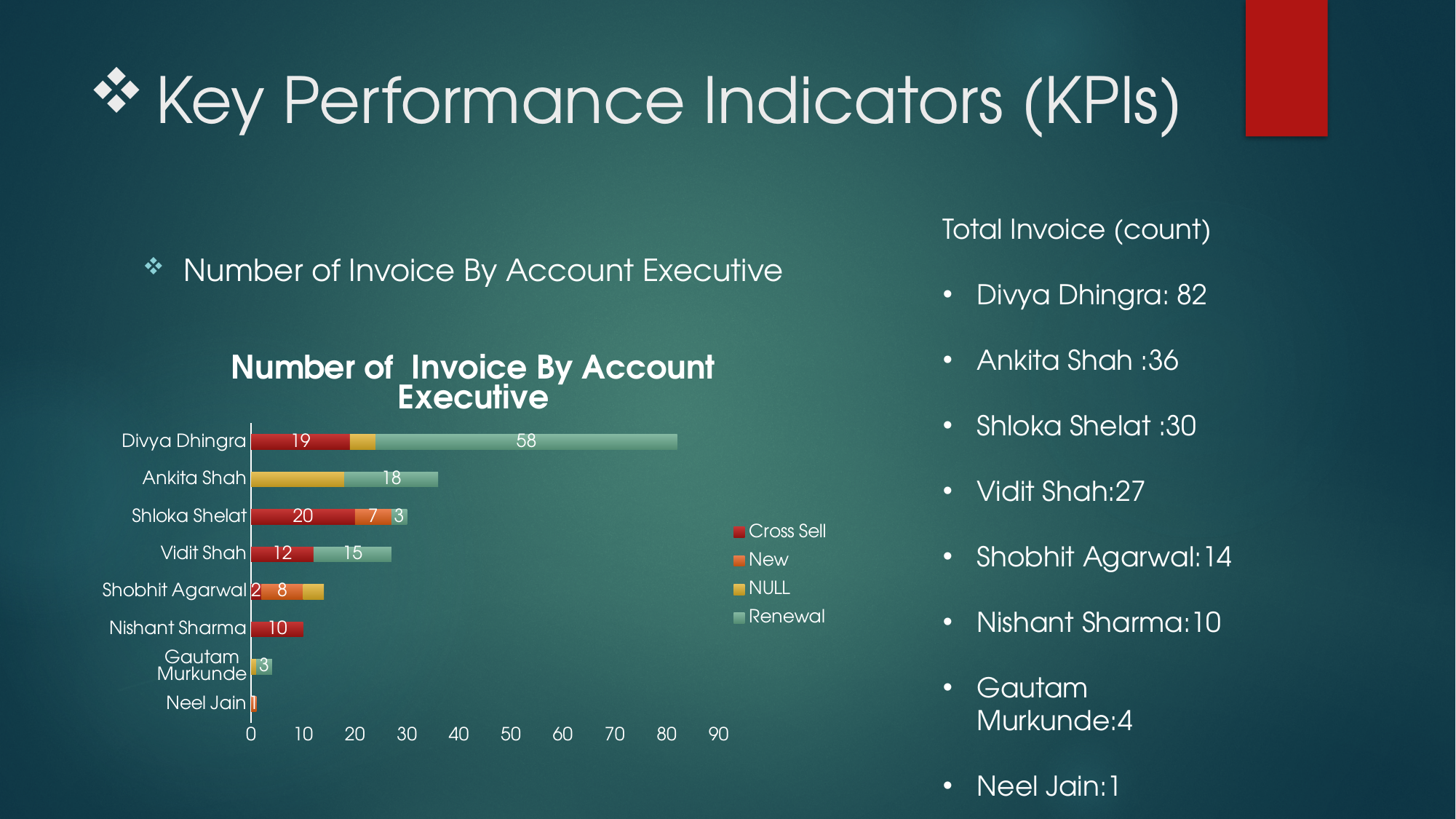

# Key Performance Indicators (KPIs)

Total Invoice (count)

Divya Dhingra: 82

Ankita Shah :36

Shloka Shelat :30

Vidit Shah:27

Shobhit Agarwal:14

Nishant Sharma:10

Gautam Murkunde:4

Neel Jain:1

Number of Invoice By Account Executive

### Chart: Number of  Invoice By Account Executive

| Category | Cross Sell | New | NULL | Renewal |
|---|---|---|---|---|
| Neel Jain | None | 1.0 | None | None |
| Gautam Murkunde | None | None | 1.0 | 3.0 |
| Nishant Sharma | 10.0 | None | None | None |
| Shobhit Agarwal | 2.0 | 8.0 | 4.0 | None |
| Vidit Shah | 12.0 | None | None | 15.0 |
| Shloka Shelat | 20.0 | 7.0 | None | 3.0 |
| Ankita Shah | None | None | 18.0 | 18.0 |
| Divya Dhingra | 19.0 | None | 5.0 | 58.0 |